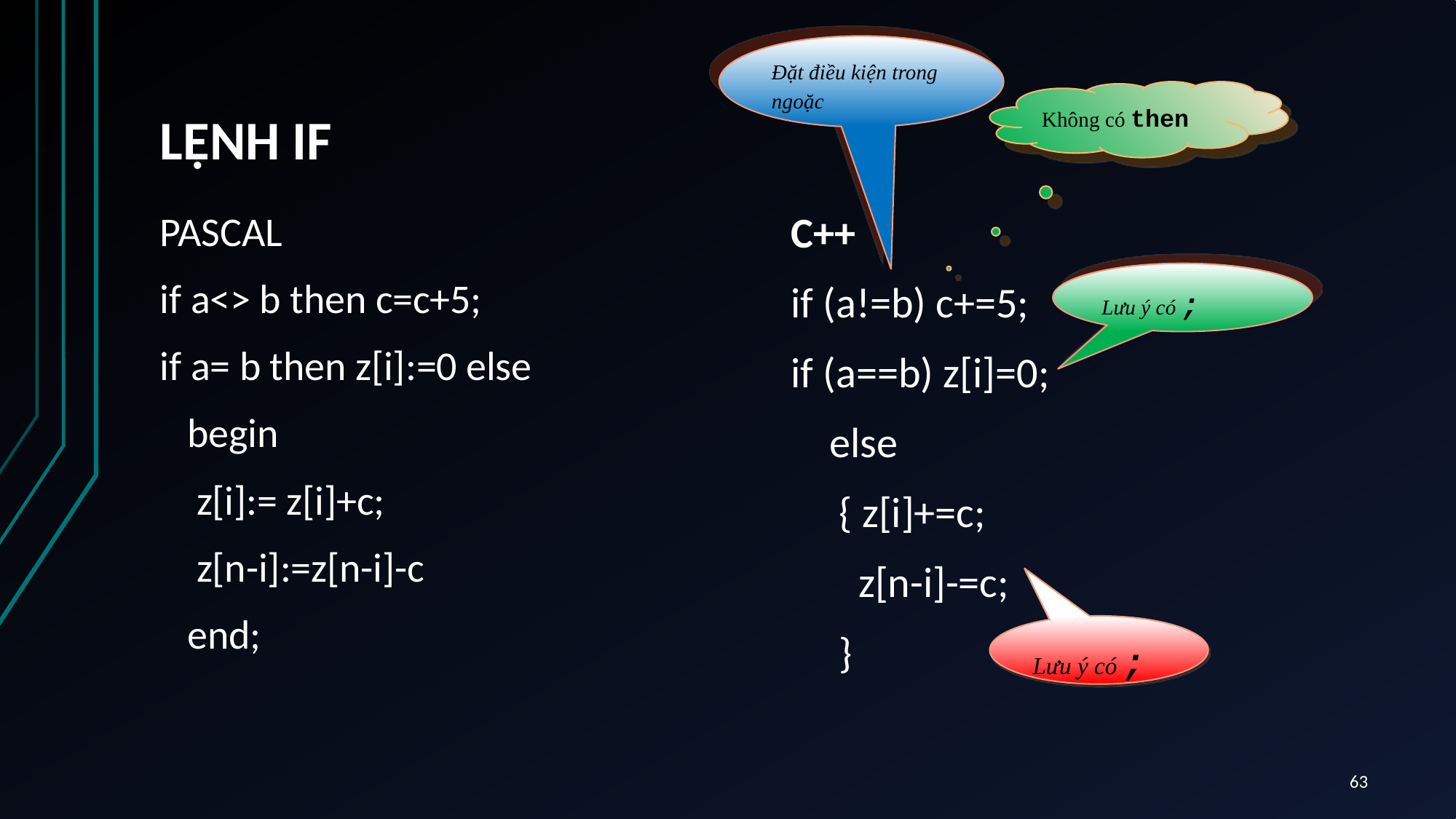

# LỆNH IF
Đặt điều kiện trong ngoặc
Không có then
PASCAL
if a<> b then c=c+5;
if a= b then z[i]:=0 else
   begin
    z[i]:= z[i]+c;
    z[n-i]:=z[n-i]-c
   end;

C++
if (a!=b) c+=5;
if (a==b) z[i]=0;
    else
     { z[i]+=c;
       z[n-i]-=c;
     }

Lưu ý có ;
Lưu ý có ;
63